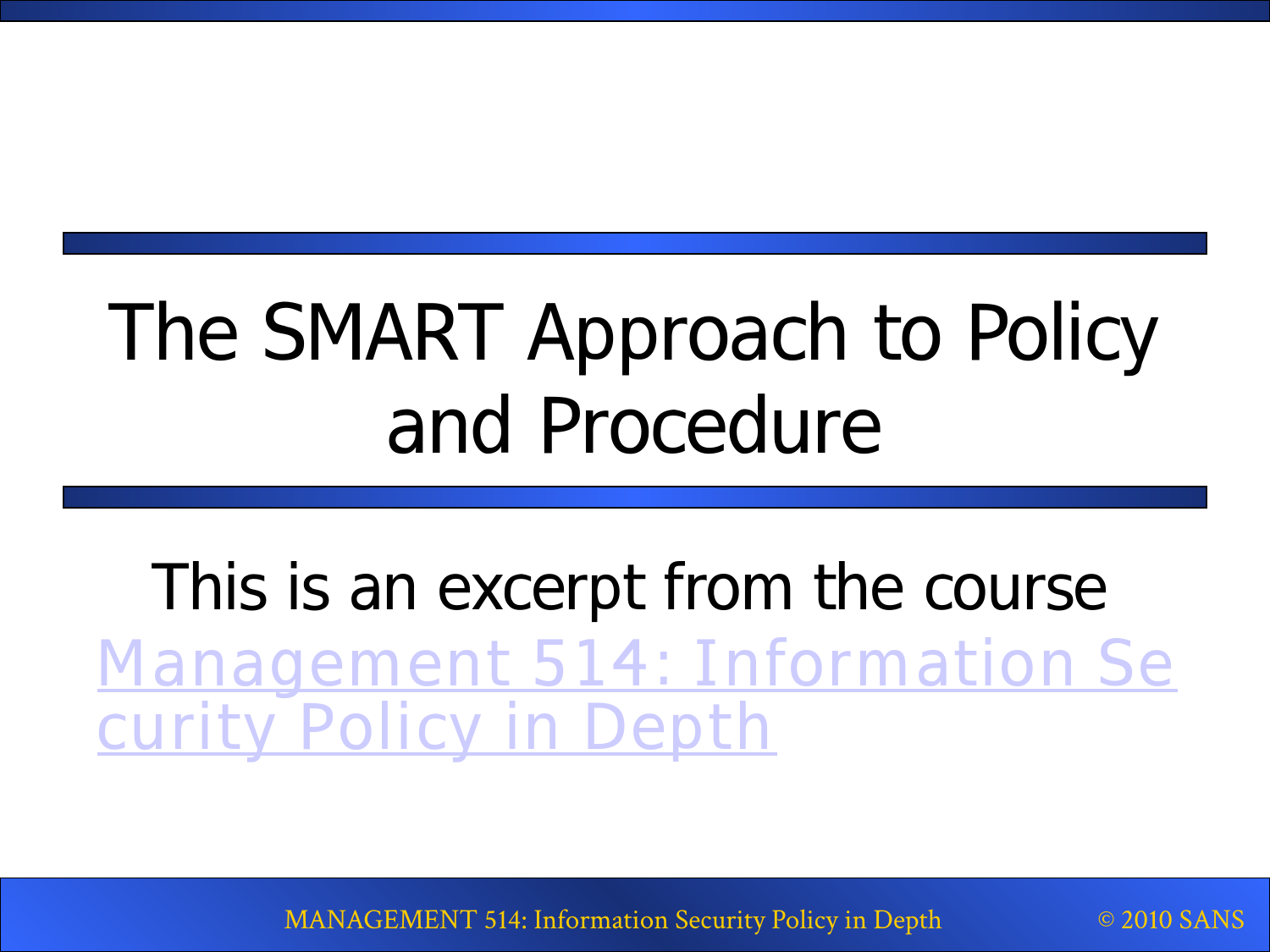

# The SMART Approach to Policy and Procedure
This is an excerpt from the course Management 514: Information Security Policy in Depth